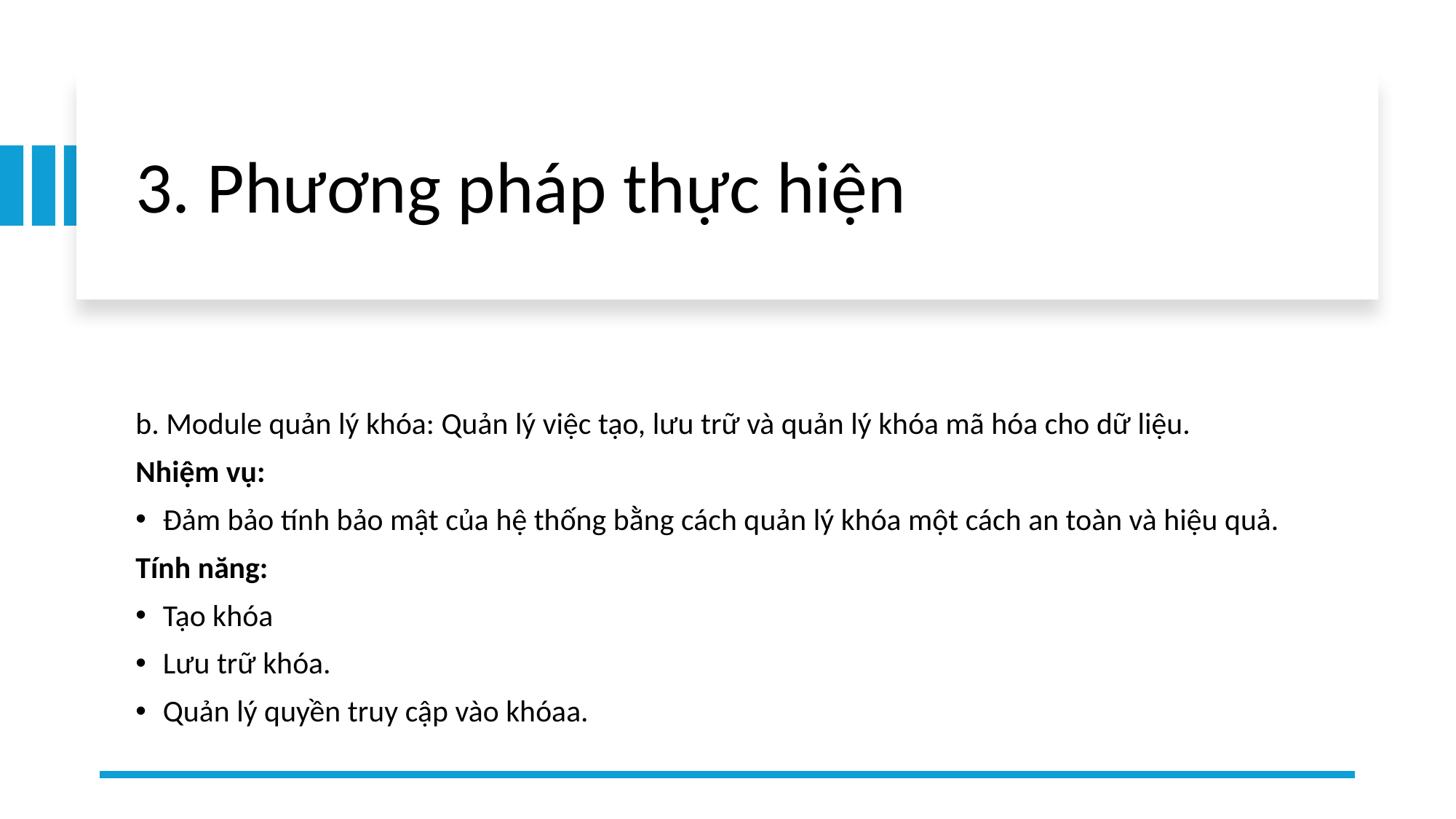

# 3. Phương pháp thực hiện

b. Module quản lý khóa: Quản lý việc tạo, lưu trữ và quản lý khóa mã hóa cho dữ liệu.
Nhiệm vụ:
Đảm bảo tính bảo mật của hệ thống bằng cách quản lý khóa một cách an toàn và hiệu quả.
Tính năng:
Tạo khóa
Lưu trữ khóa.
Quản lý quyền truy cập vào khóaa.